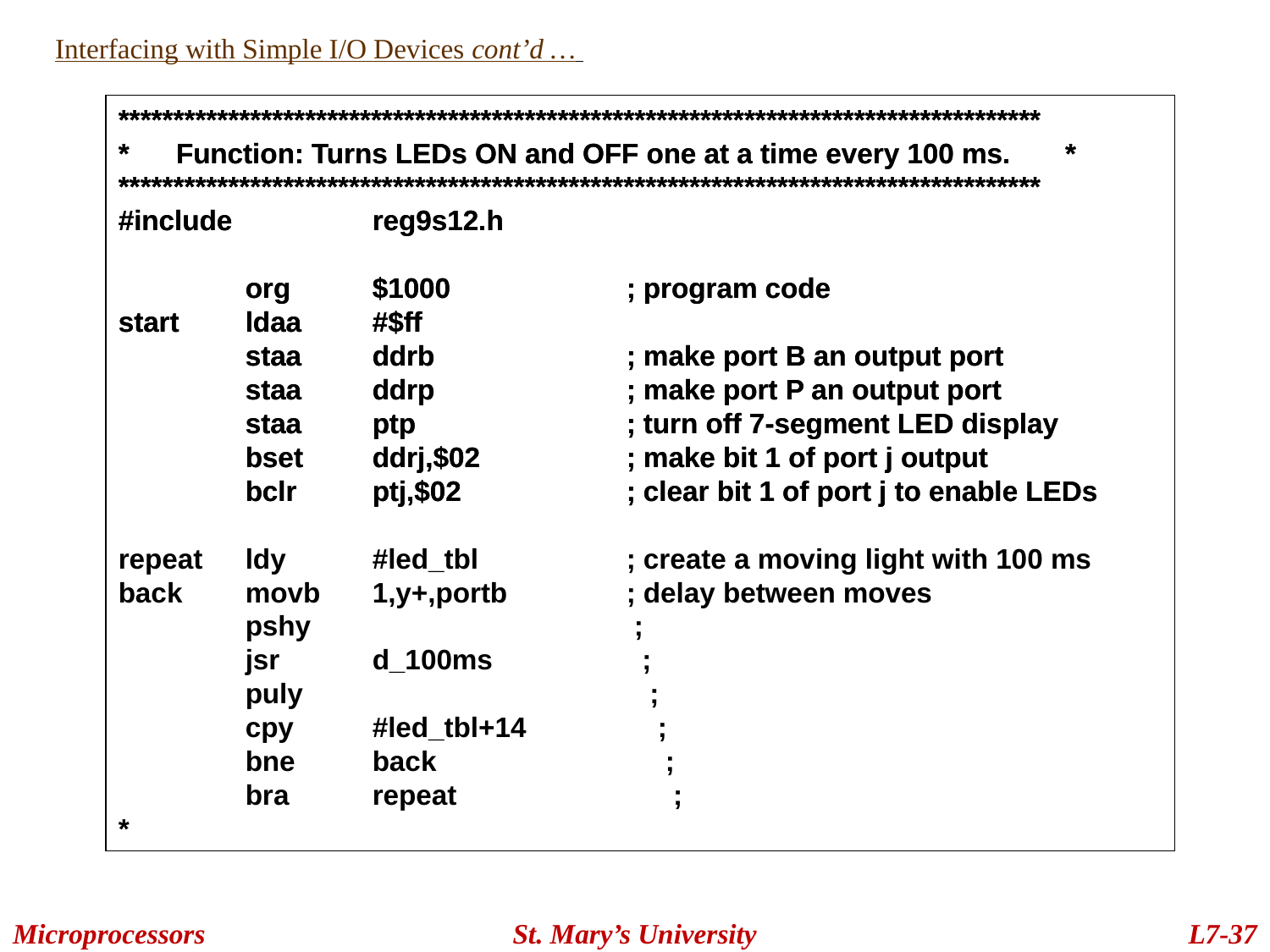

# Interfacing with Simple I/O Devices cont’d …
************************************************************************************
*      Function: Turns LEDs ON and OFF one at a time every 100 ms.       *
************************************************************************************
#include  	reg9s12.h

        	org     	$1000		; program code
start	ldaa	#$ff
	staa	ddrb		; make port B an output port
	staa 	ddrp		; make port P an output port
	staa	ptp		; turn off 7-segment LED display
	bset    	ddrj,$02        	; make bit 1 of port j output
	bclr    	ptj,$02         	; clear bit 1 of port j to enable LEDs

************************************************************************************
*      Function: Turns LEDs ON and OFF one at a time every 100 ms.       *
************************************************************************************
#include  	reg9s12.h

        	org     	$1000		; program code
start	ldaa	#$ff
	staa	ddrb		; make port B an output port
	staa 	ddrp		; make port P an output port
	staa	ptp		; turn off 7-segment LED display
	bset    	ddrj,$02        	; make bit 1 of port j output
	bclr    	ptj,$02         	; clear bit 1 of port j to enable LEDs

repeat	ldy	#led_tbl        	; create a moving light with 100 ms
back	movb 	1,y+,portb       	; delay between moves
	pshy                      		 ;
	jsr	d_100ms            	  ;
	puly                        		   ;
	cpy	#led_tbl+14          	    ;
	bne	back                  	     ;
	bra	repeat                 	      ;
*
Microprocessors
St. Mary’s University
L7-37